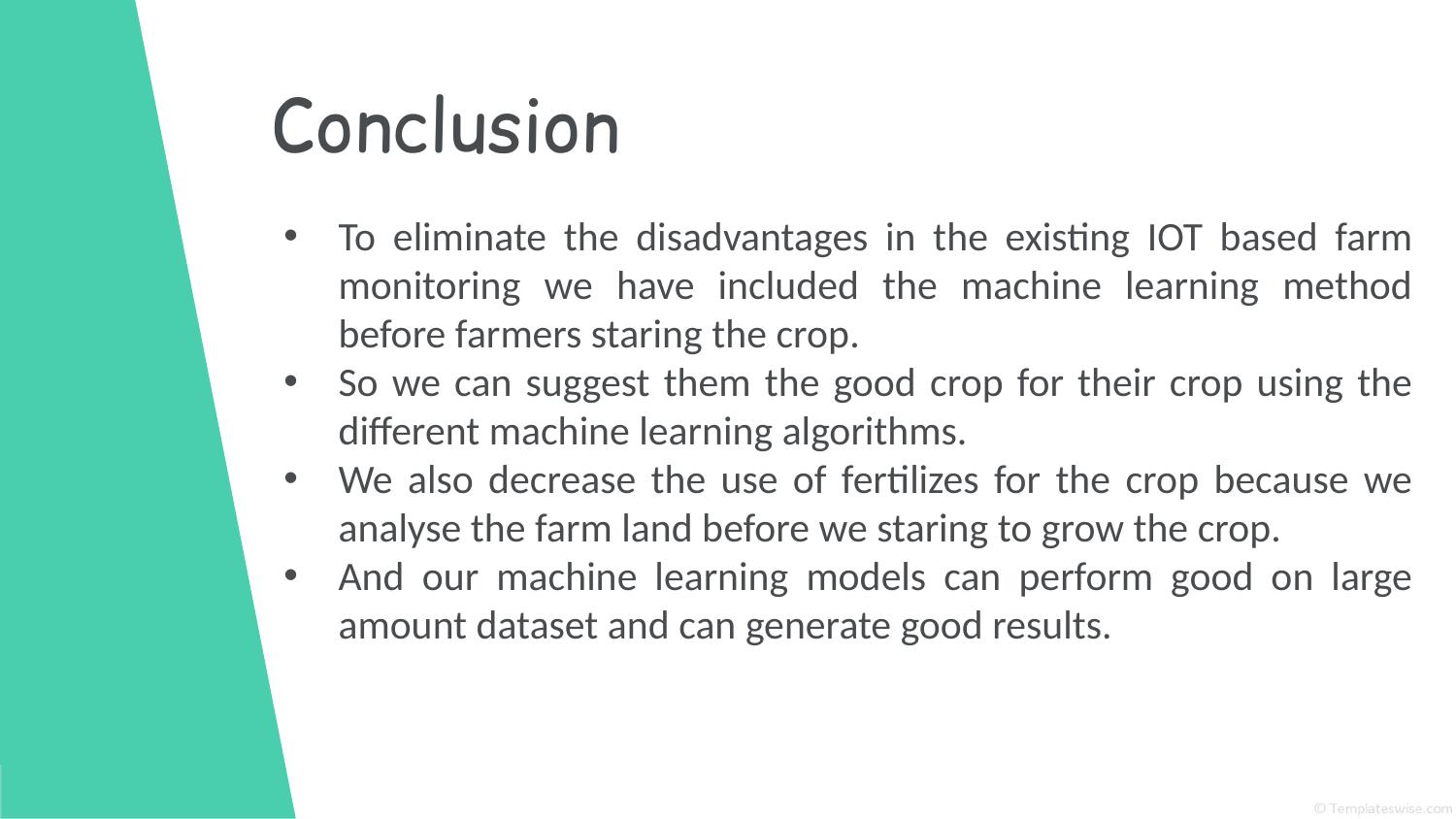

# Conclusion
To eliminate the disadvantages in the existing IOT based farm monitoring we have included the machine learning method before farmers staring the crop.
So we can suggest them the good crop for their crop using the different machine learning algorithms.
We also decrease the use of fertilizes for the crop because we analyse the farm land before we staring to grow the crop.
And our machine learning models can perform good on large amount dataset and can generate good results.